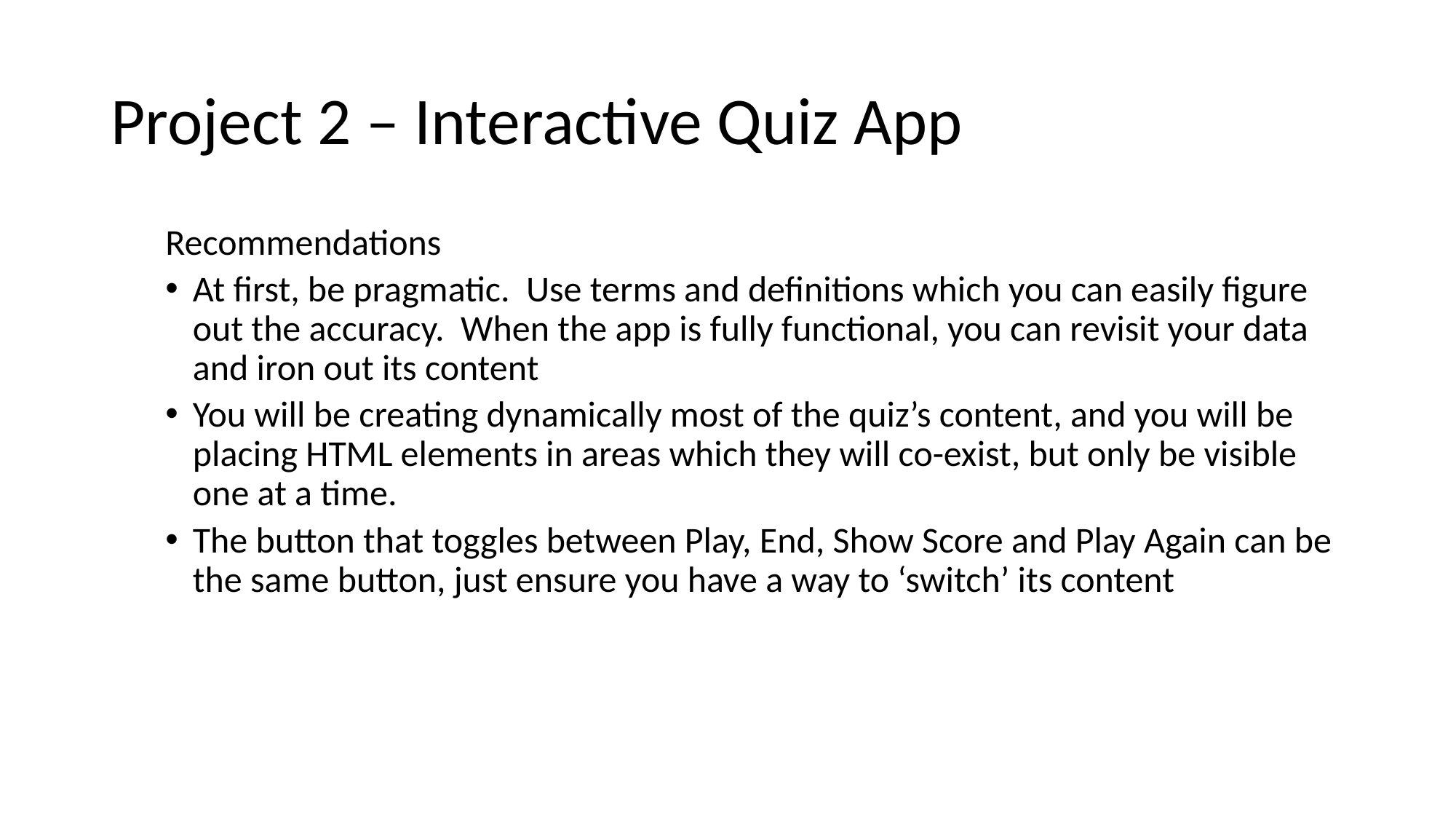

# Project 2 – Interactive Quiz App
Recommendations
At first, be pragmatic.  Use terms and definitions which you can easily figure out the accuracy.  When the app is fully functional, you can revisit your data and iron out its content
You will be creating dynamically most of the quiz’s content, and you will be placing HTML elements in areas which they will co-exist, but only be visible one at a time.
The button that toggles between Play, End, Show Score and Play Again can be the same button, just ensure you have a way to ‘switch’ its content